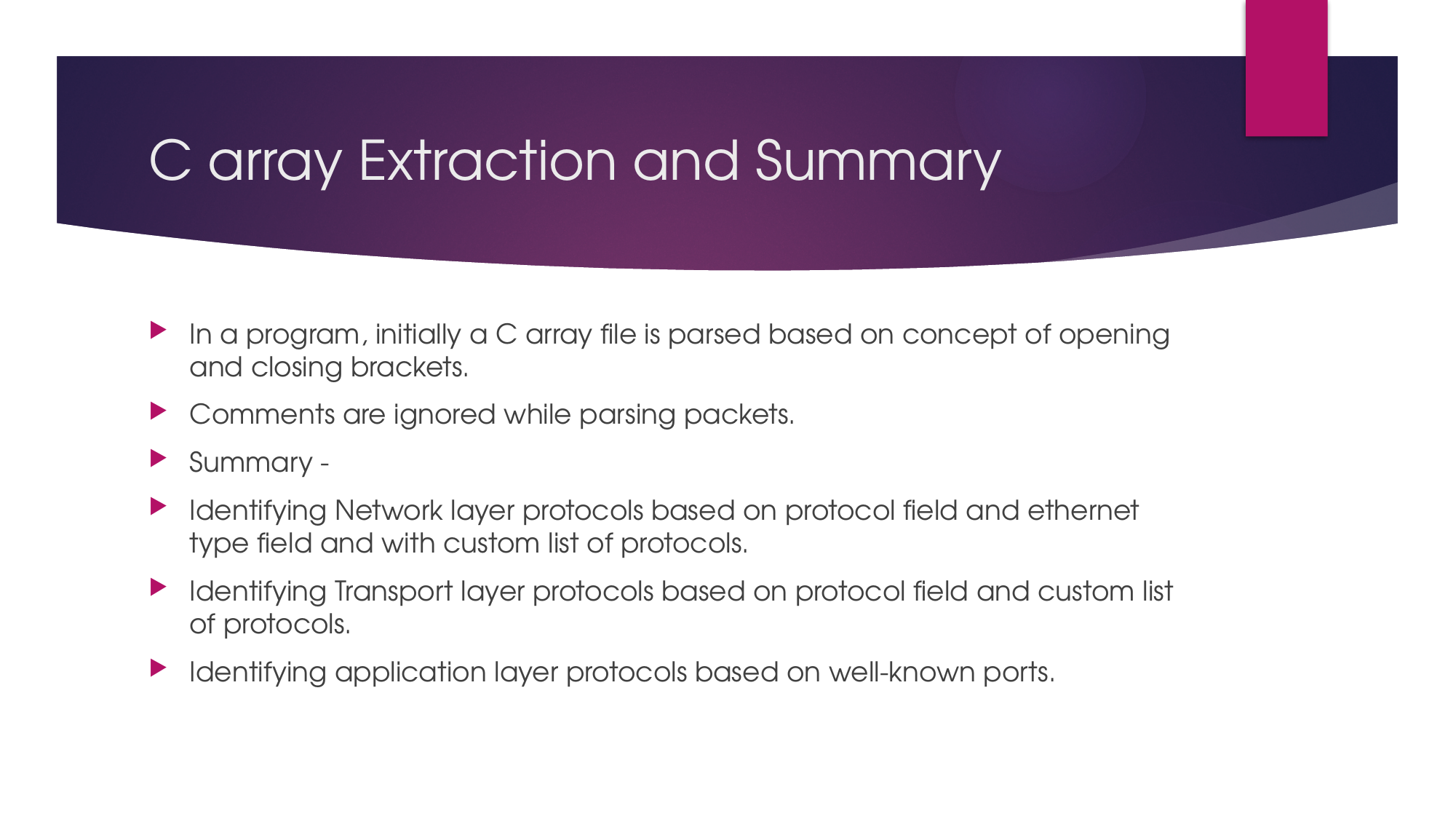

# C array Extraction and Summary
In a program, initially a C array file is parsed based on concept of opening and closing brackets.
Comments are ignored while parsing packets.
Summary -
Identifying Network layer protocols based on protocol field and ethernet type field and with custom list of protocols.
Identifying Transport layer protocols based on protocol field and custom list of protocols.
Identifying application layer protocols based on well-known ports.